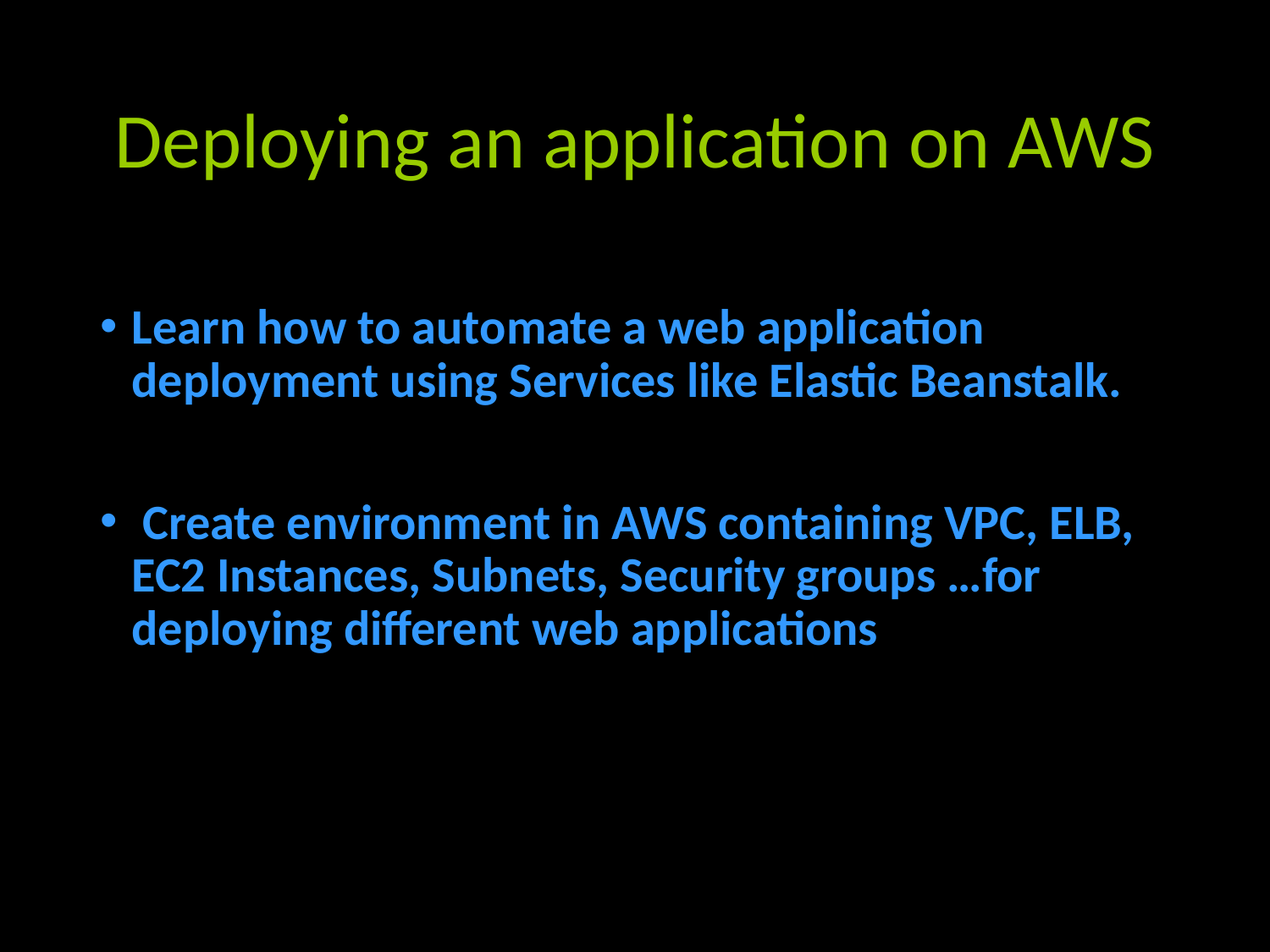

# Deploying an application on AWS
Learn how to automate a web application deployment using Services like Elastic Beanstalk.

 Create environment in AWS containing VPC, ELB, EC2 Instances, Subnets, Security groups …for deploying different web applications